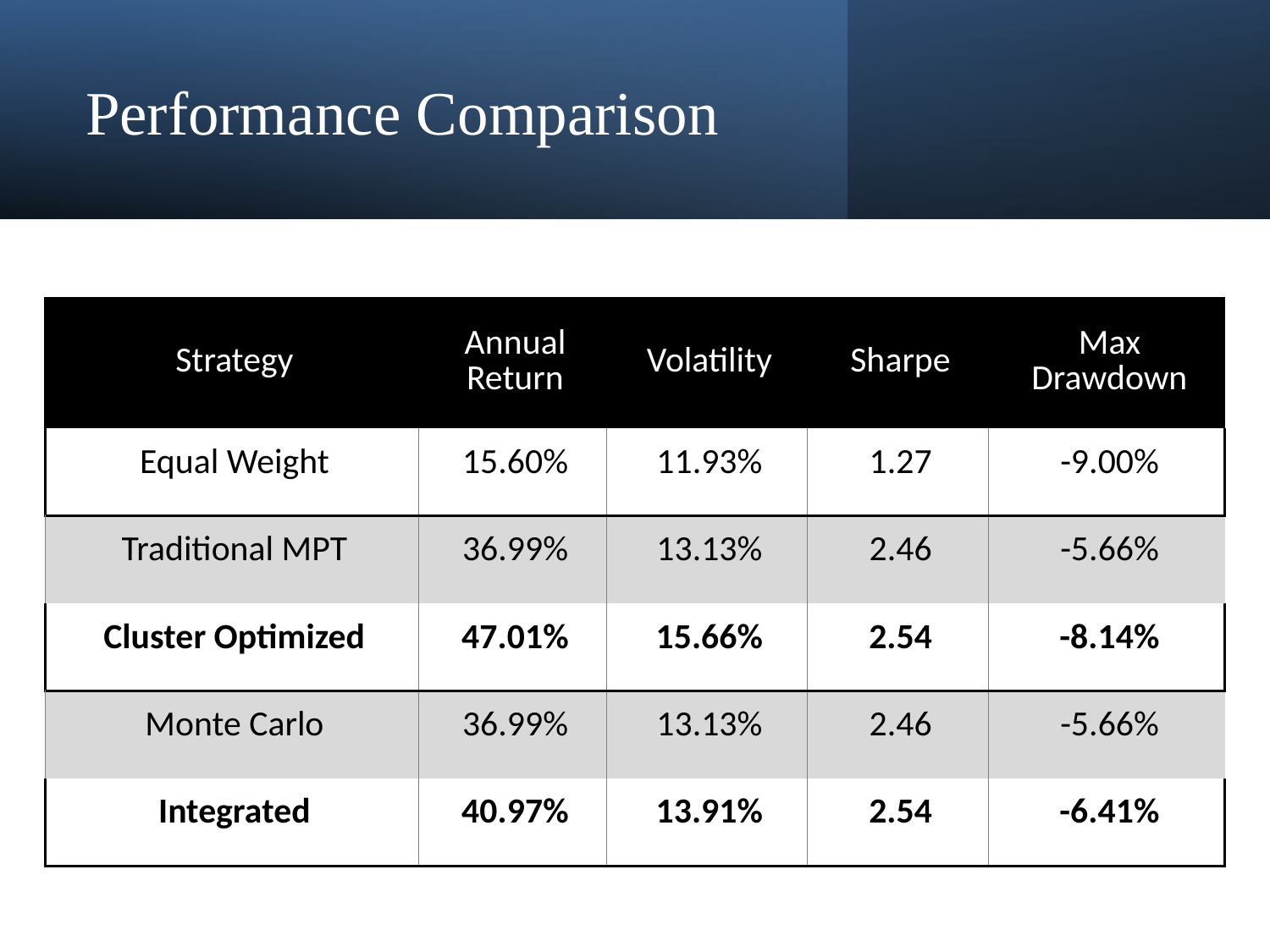

# Performance Comparison
| Strategy | Annual Return | Volatility | Sharpe | Max Drawdown |
| --- | --- | --- | --- | --- |
| Equal Weight | 15.60% | 11.93% | 1.27 | -9.00% |
| Traditional MPT | 36.99% | 13.13% | 2.46 | -5.66% |
| Cluster Optimized | 47.01% | 15.66% | 2.54 | -8.14% |
| Monte Carlo | 36.99% | 13.13% | 2.46 | -5.66% |
| Integrated | 40.97% | 13.91% | 2.54 | -6.41% |